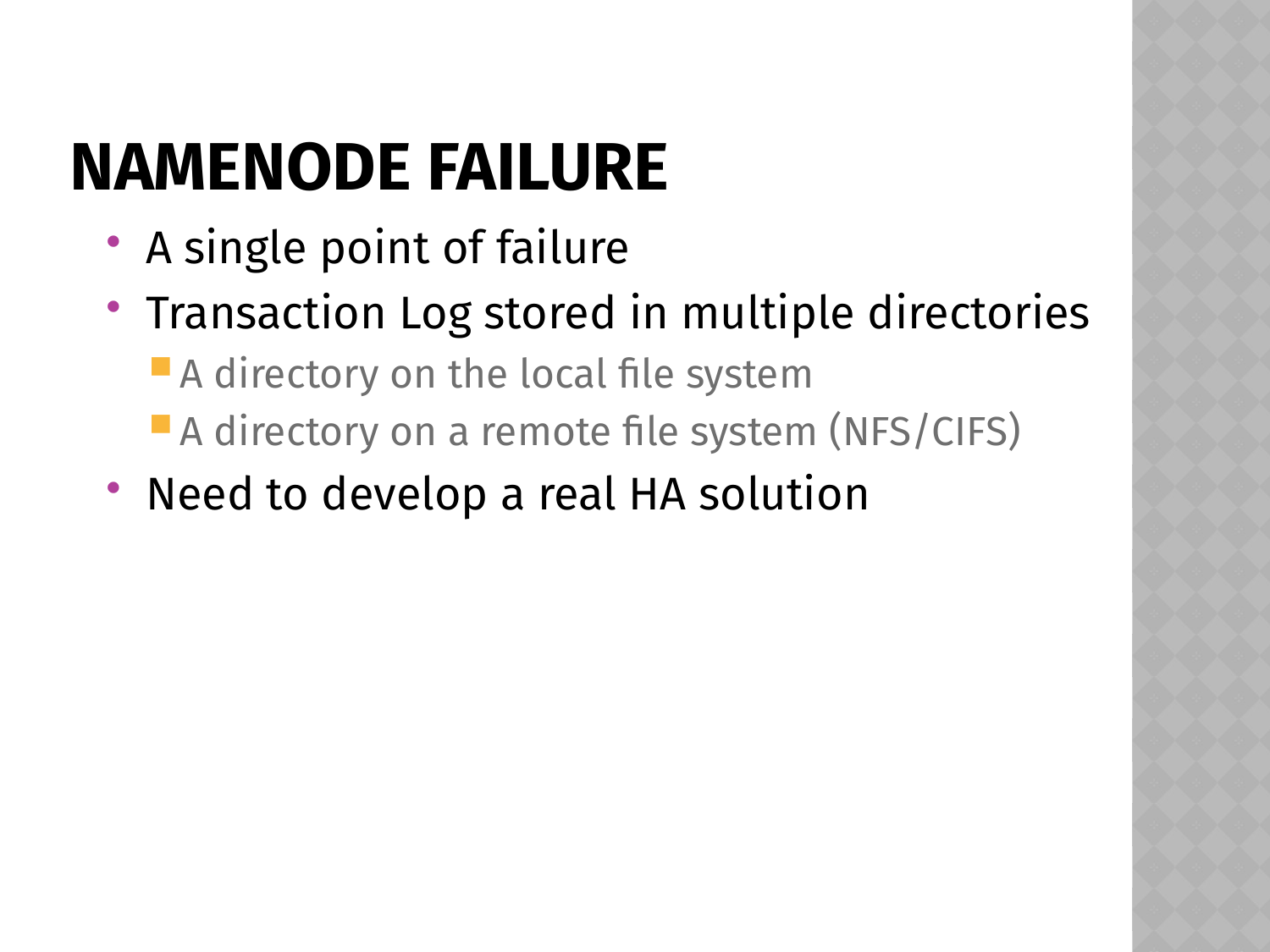

# NameNode Failure
A single point of failure
Transaction Log stored in multiple directories
A directory on the local file system
A directory on a remote file system (NFS/CIFS)
Need to develop a real HA solution